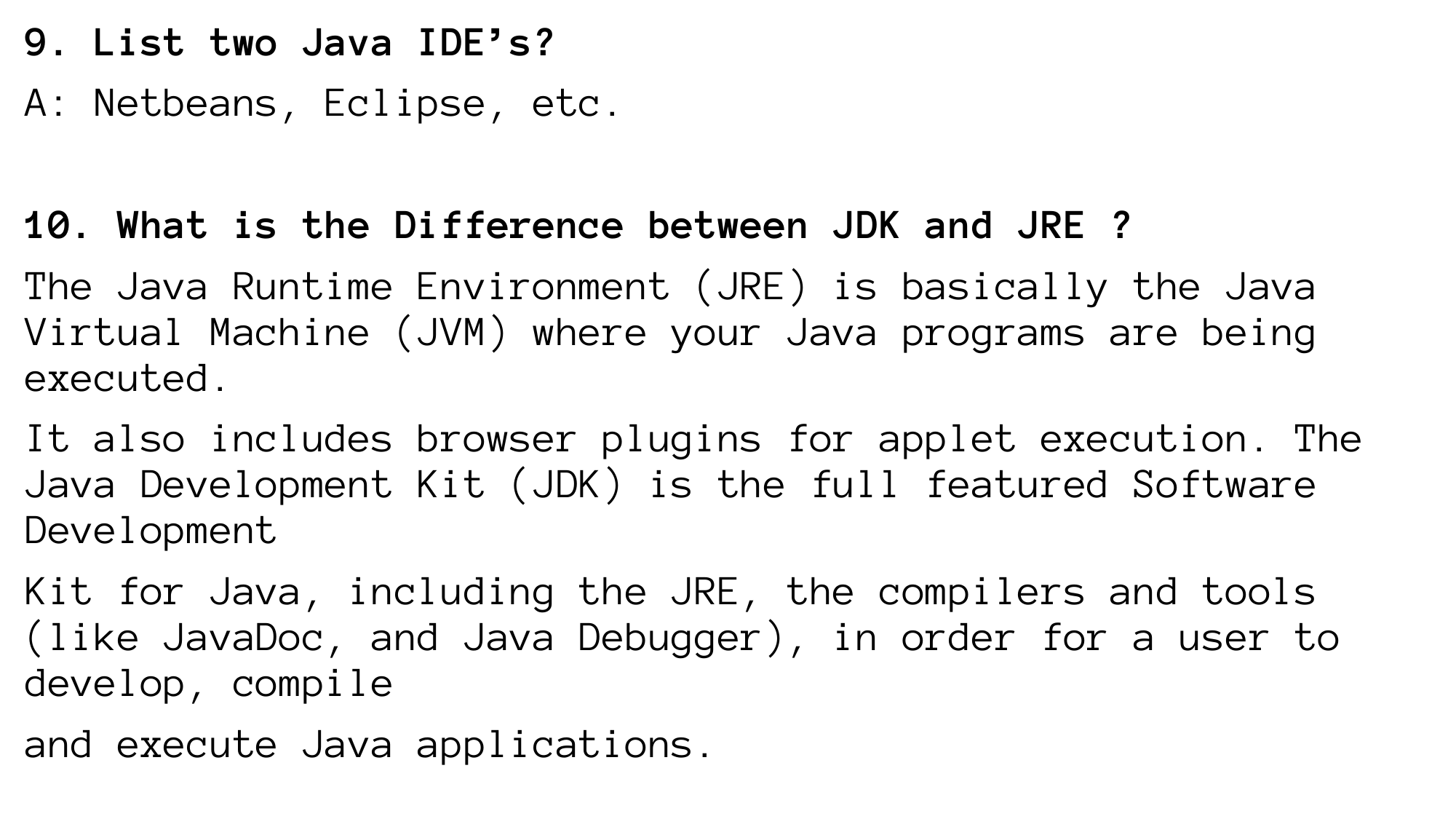

9. List two Java IDE’s?
A: Netbeans, Eclipse, etc.

10. What is the Difference between JDK and JRE ?
The Java Runtime Environment (JRE) is basically the Java Virtual Machine (JVM) where your Java programs are being executed.
It also includes browser plugins for applet execution. The Java Development Kit (JDK) is the full featured Software Development
Kit for Java, including the JRE, the compilers and tools (like JavaDoc, and Java Debugger), in order for a user to develop, compile
and execute Java applications.